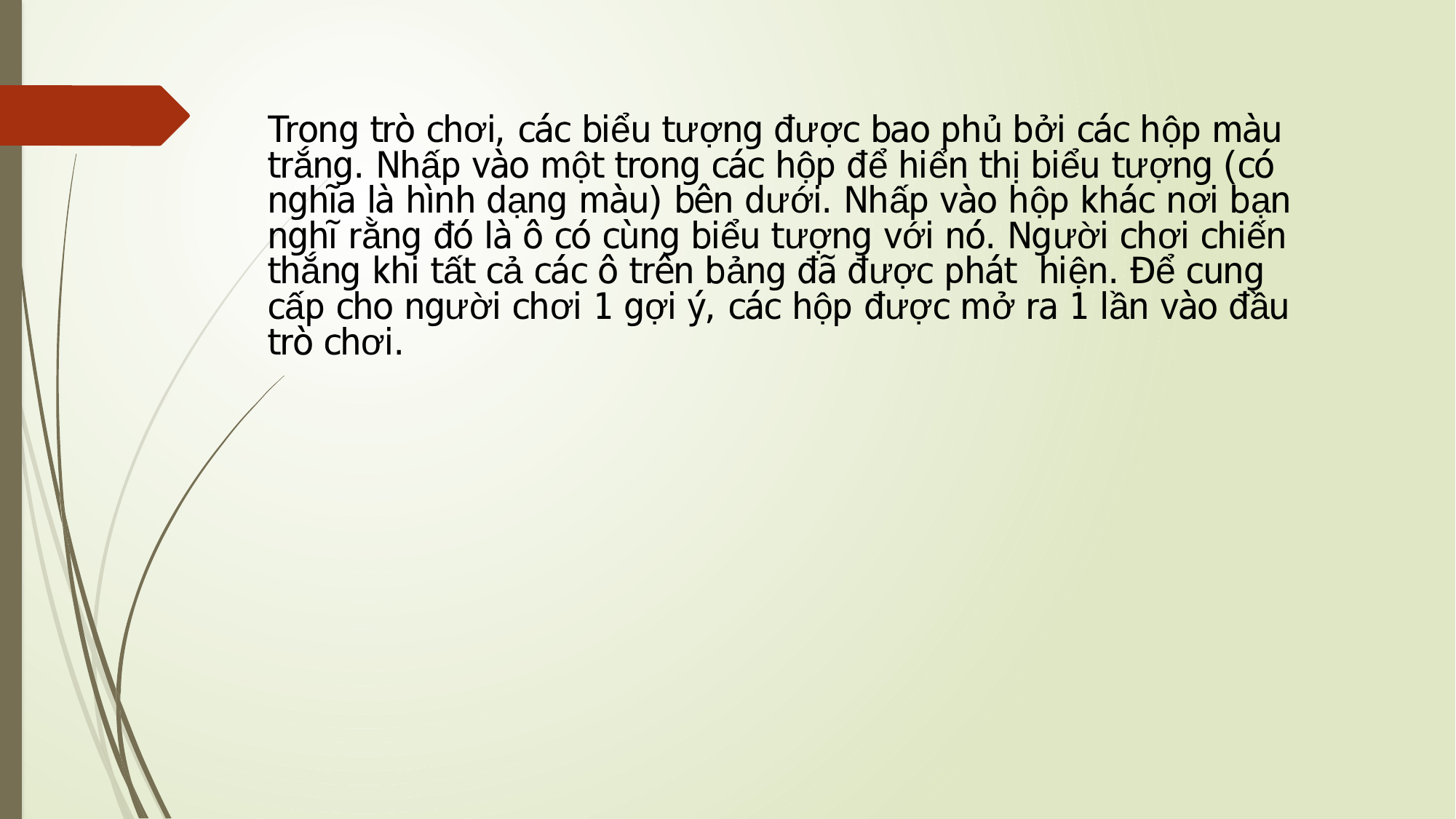

Trong trò chơi, các biểu tượng được bao phủ bởi các hộp màu trắng. Nhấp vào một trong các hộp để hiển thị biểu tượng (có nghĩa là hình dạng màu) bên dưới. Nhấp vào hộp khác nơi bạn nghĩ rằng đó là ô có cùng biểu tượng với nó. Người chơi chiến thắng khi tất cả các ô trên bảng đã được phát  hiện. Để cung cấp cho người chơi 1 gợi ý, các hộp được mở ra 1 lần vào đầu trò chơi.